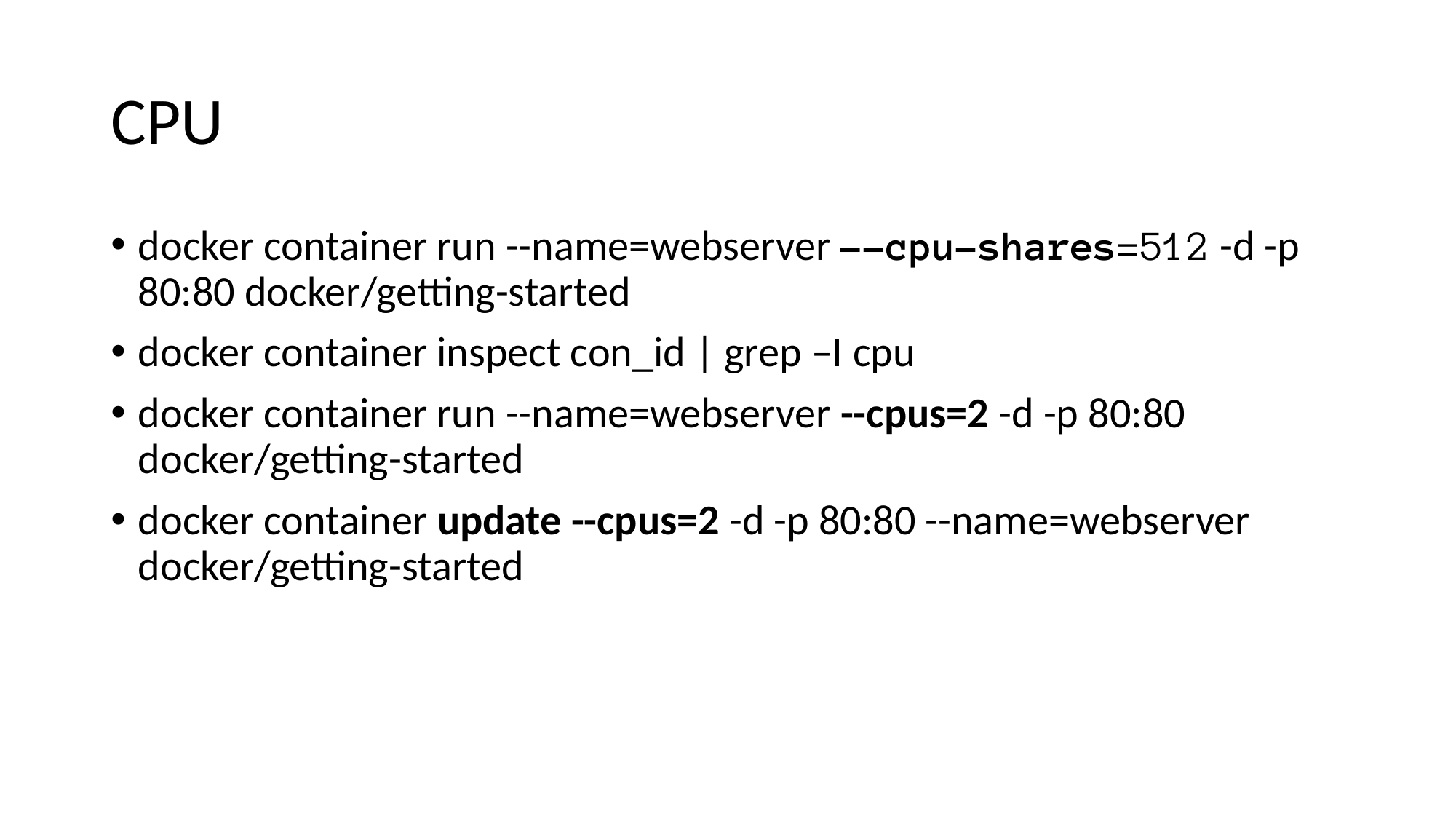

# CPU
docker container run --name=webserver --cpu-shares=512 -d -p 80:80 docker/getting-started
docker container inspect con_id | grep –I cpu
docker container run --name=webserver --cpus=2 -d -p 80:80 docker/getting-started
docker container update --cpus=2 -d -p 80:80 --name=webserver docker/getting-started